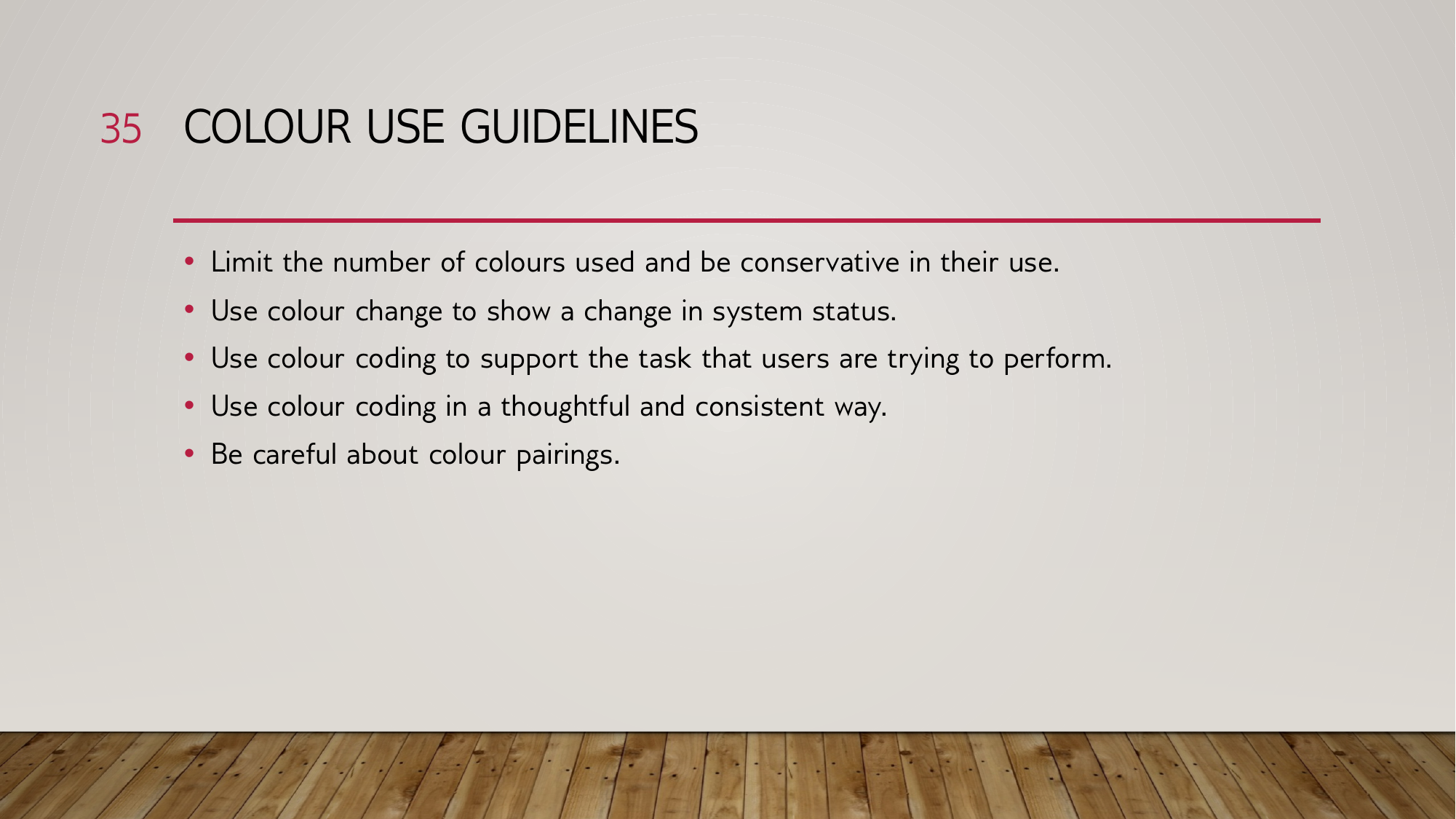

35
# Colour use guidelines
Limit the number of colours used and be conservative in their use.
Use colour change to show a change in system status.
Use colour coding to support the task that users are trying to perform.
Use colour coding in a thoughtful and consistent way.
Be careful about colour pairings.